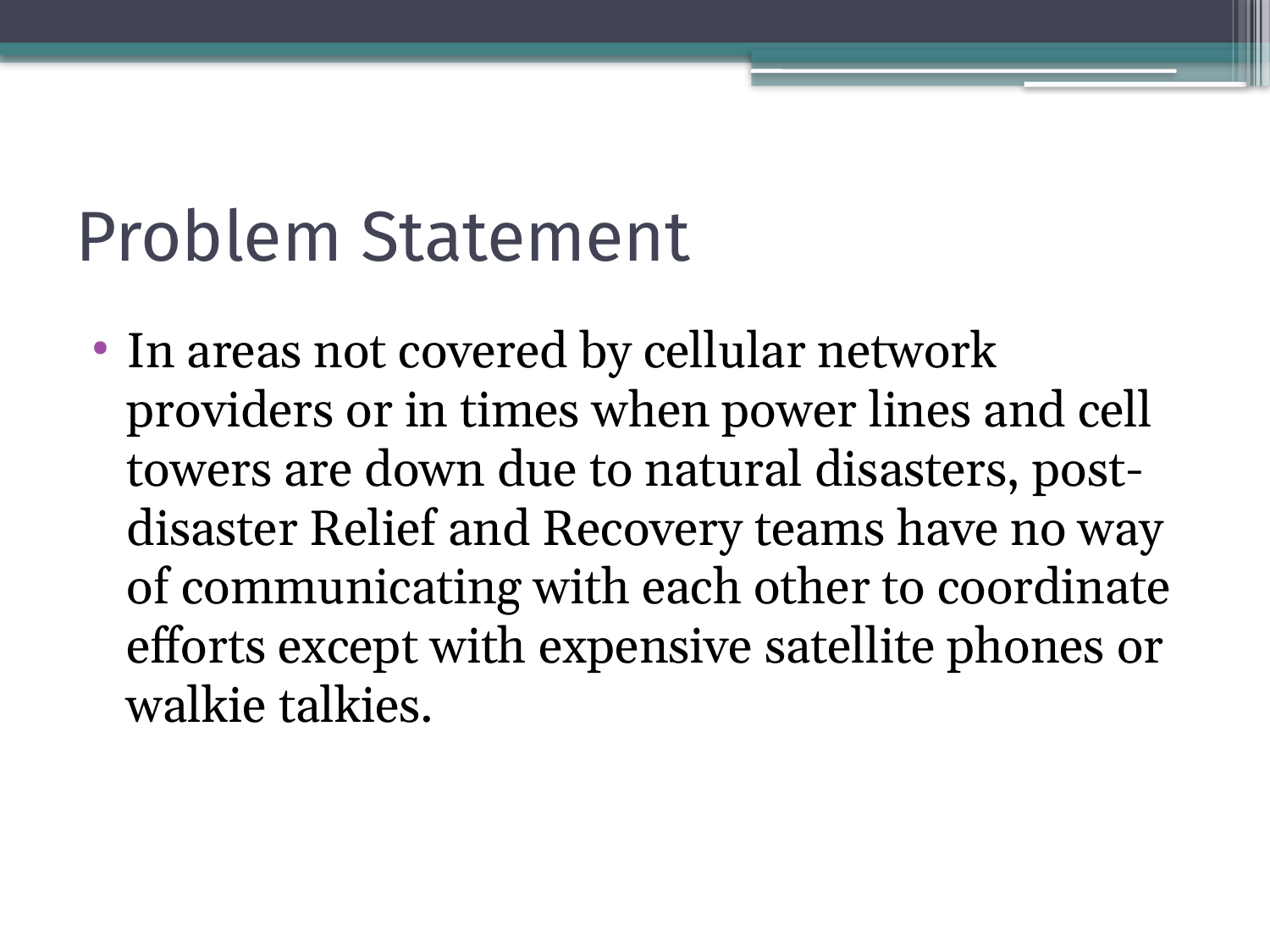

# Problem Statement
In areas not covered by cellular network providers or in times when power lines and cell towers are down due to natural disasters, post-disaster Relief and Recovery teams have no way of communicating with each other to coordinate efforts except with expensive satellite phones or walkie talkies.